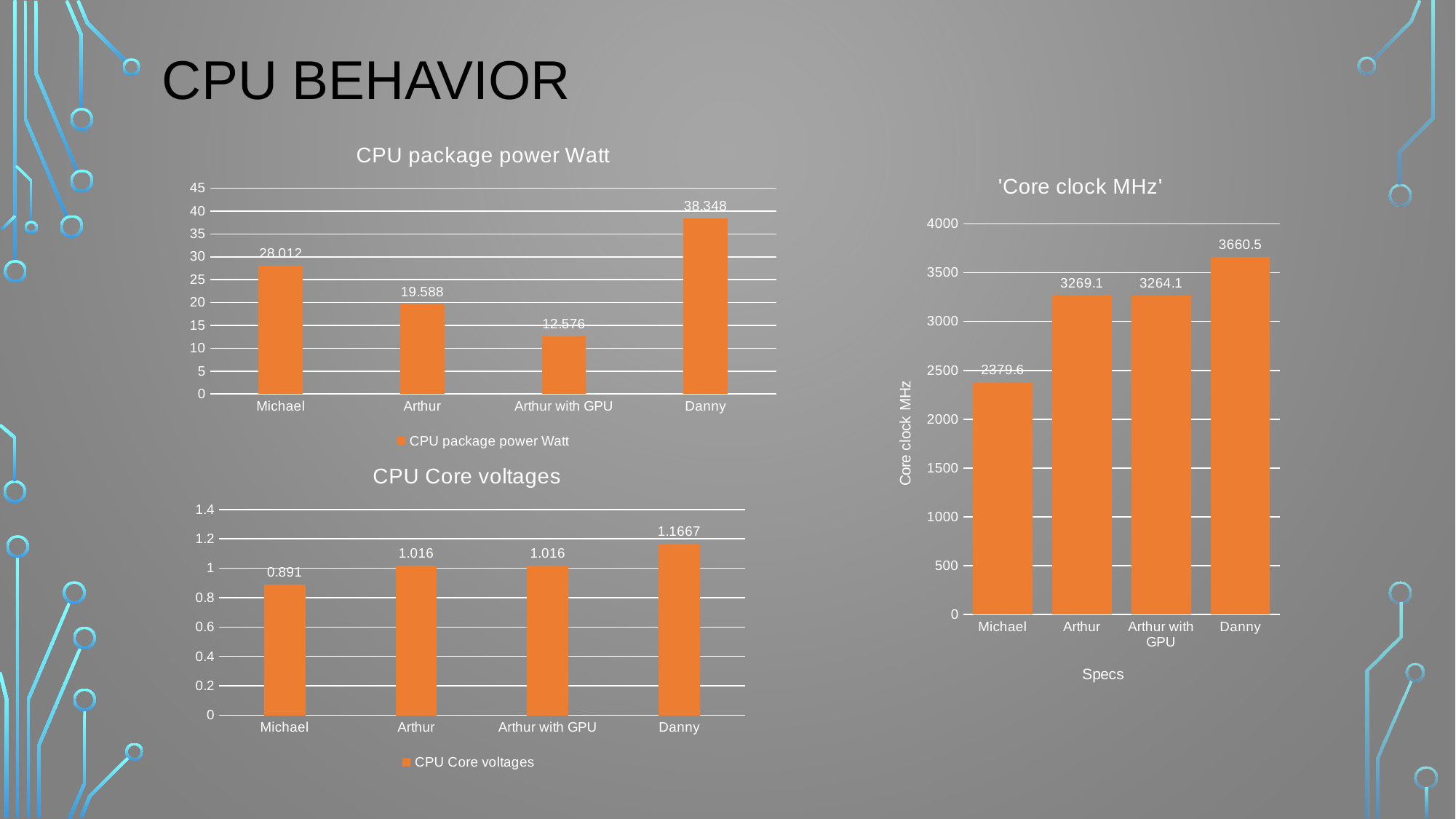

# CPU Behavior

### Chart:

| Category | CPU package power Watt |
|---|---|
| Michael | 28.012 |
| Arthur | 19.588 |
| Arthur with GPU | 12.576 |
| Danny | 38.348 |

### Chart: 'Core clock MHz'

| Category | Core clock MHz |
|---|---|
| Michael | 2379.6 |
| Arthur | 3269.1 |
| Arthur with GPU | 3264.1 |
| Danny | 3660.5 |

### Chart:

| Category | CPU Core voltages  |
|---|---|
| Michael | 0.891 |
| Arthur | 1.016 |
| Arthur with GPU | 1.016 |
| Danny | 1.1667 |